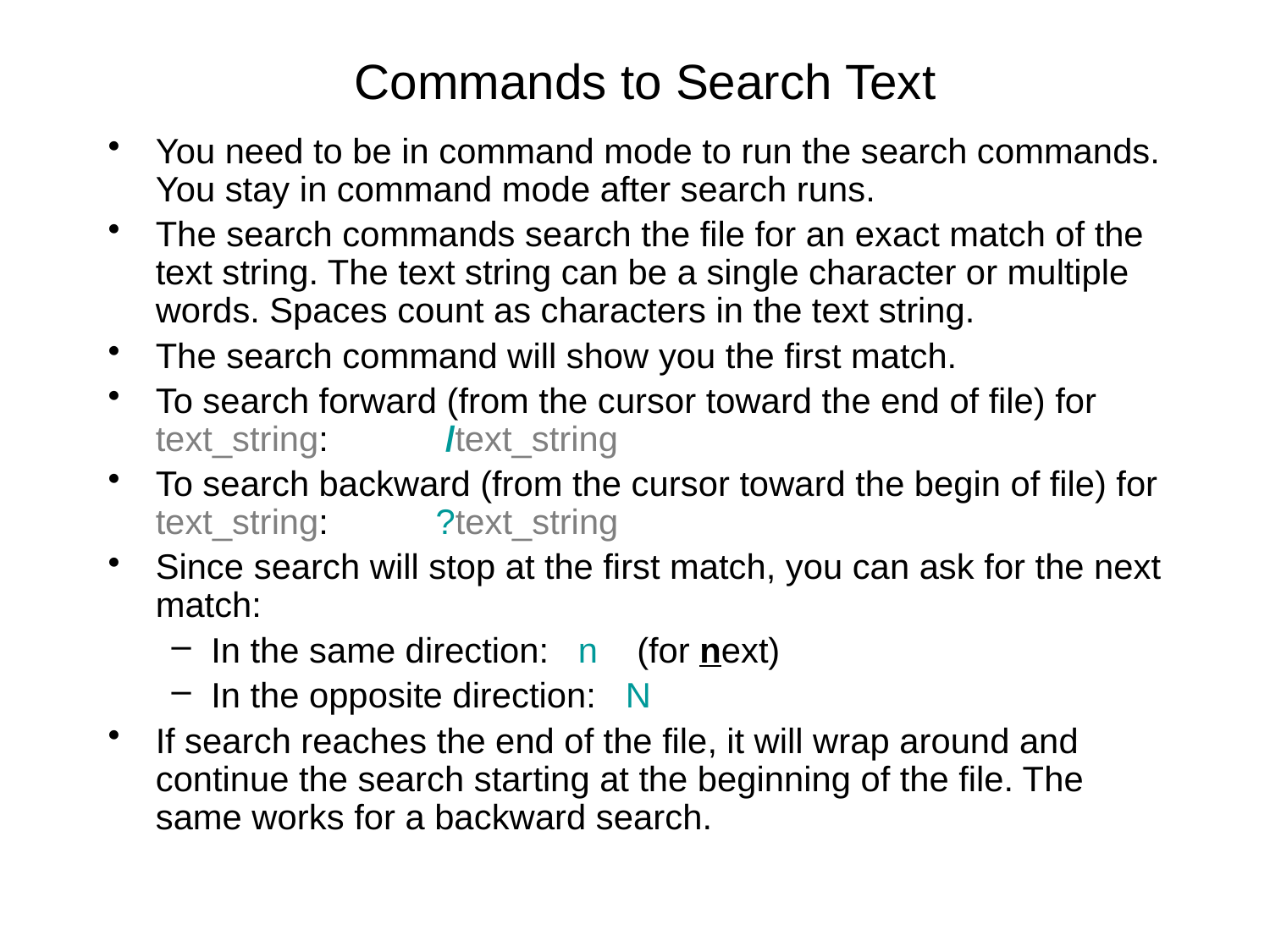

# Commands to Search Text
You need to be in command mode to run the search commands. You stay in command mode after search runs.
The search commands search the file for an exact match of the text string. The text string can be a single character or multiple words. Spaces count as characters in the text string.
The search command will show you the first match.
To search forward (from the cursor toward the end of file) for text_string:            /text_string
To search backward (from the cursor toward the begin of file) for text_string:           ?text_string
Since search will stop at the first match, you can ask for the next match:
In the same direction:   n    (for next)
In the opposite direction:   N
If search reaches the end of the file, it will wrap around and continue the search starting at the beginning of the file. The same works for a backward search.